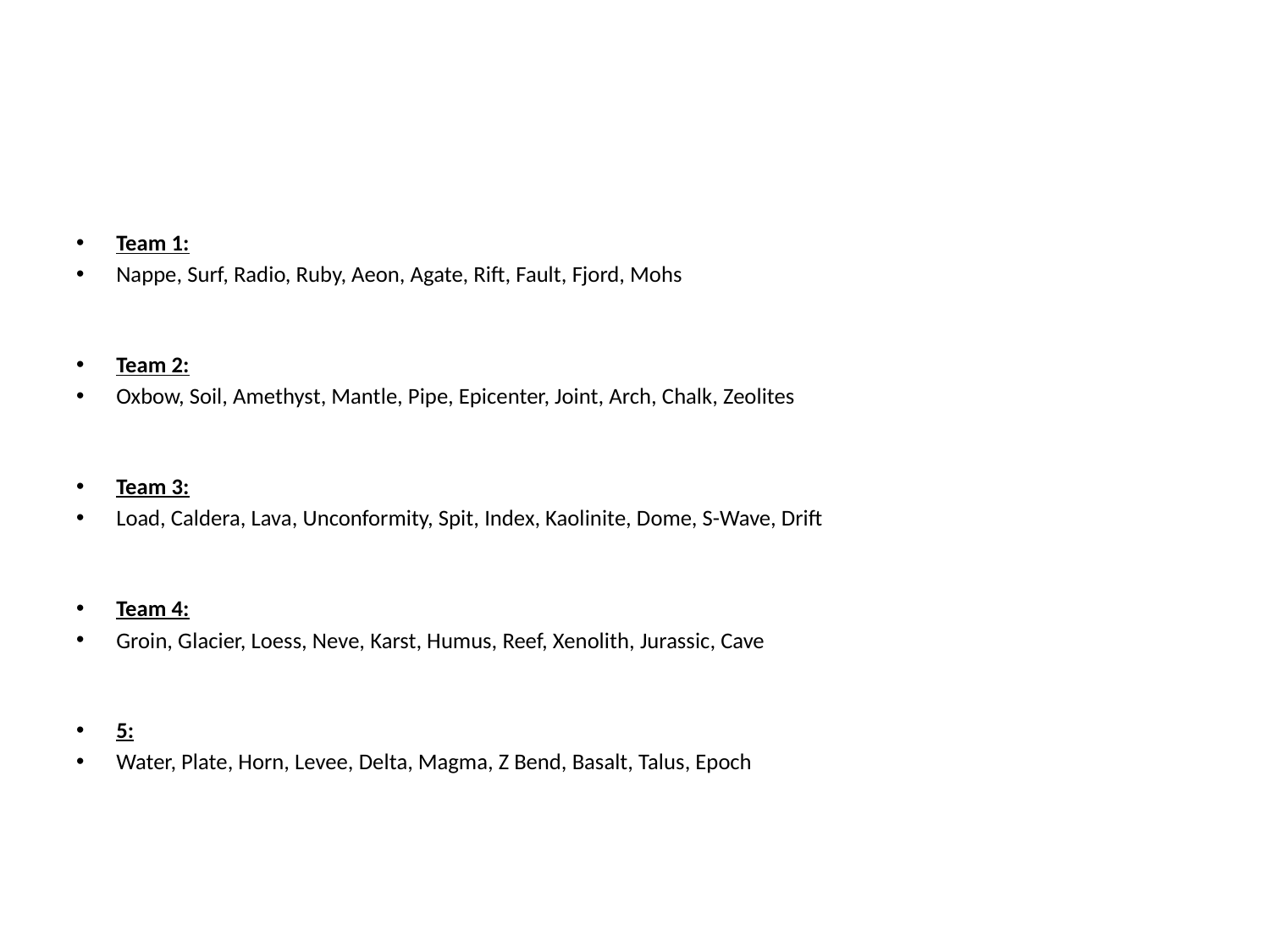

#
Team 1:
Nappe, Surf, Radio, Ruby, Aeon, Agate, Rift, Fault, Fjord, Mohs

Team 2:
Oxbow, Soil, Amethyst, Mantle, Pipe, Epicenter, Joint, Arch, Chalk, Zeolites

Team 3:
Load, Caldera, Lava, Unconformity, Spit, Index, Kaolinite, Dome, S-Wave, Drift

Team 4:
Groin, Glacier, Loess, Neve, Karst, Humus, Reef, Xenolith, Jurassic, Cave

5:
Water, Plate, Horn, Levee, Delta, Magma, Z Bend, Basalt, Talus, Epoch